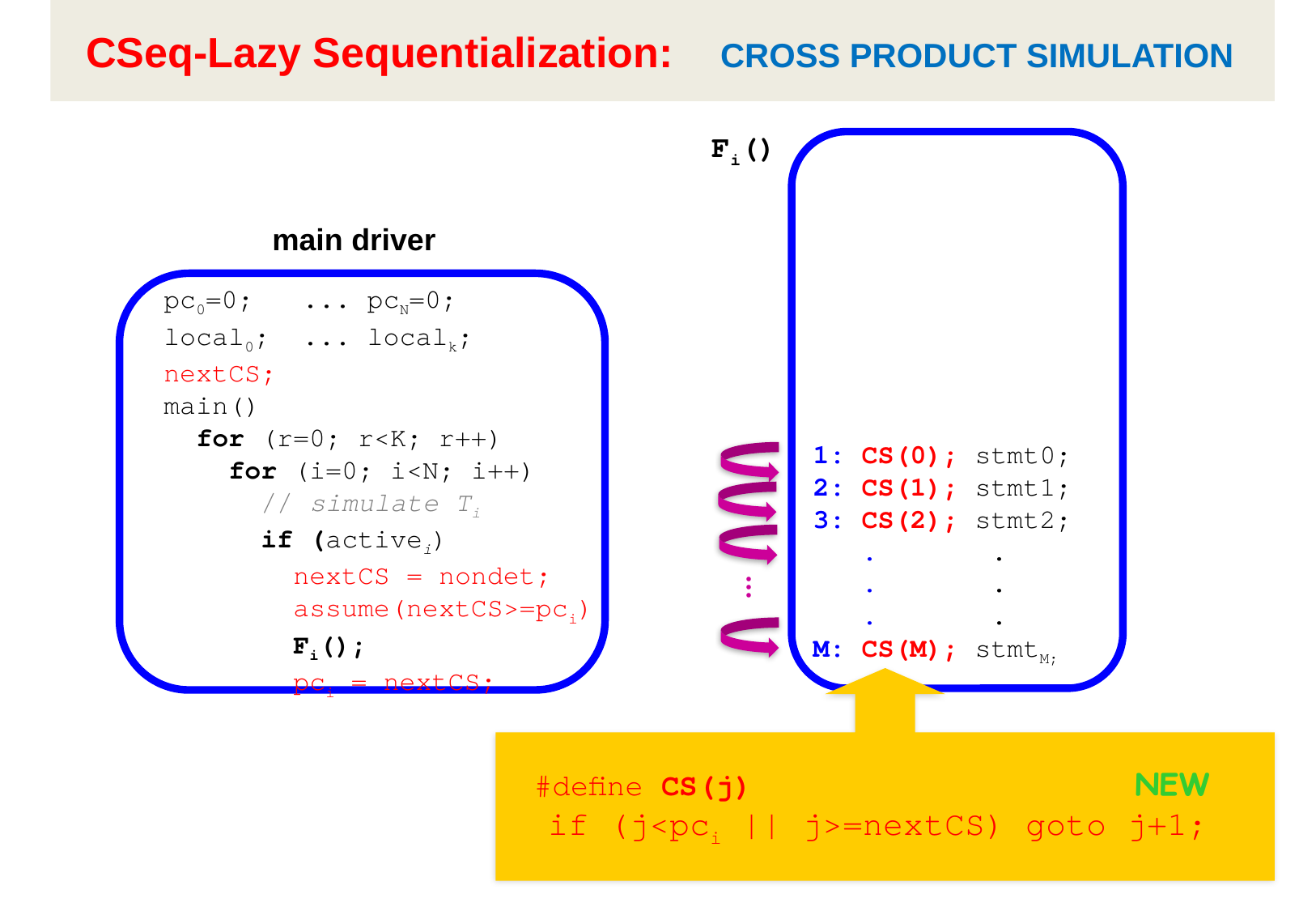

CSeq-Lazy Sequentialization:    CROSS PRODUCT SIMULATION
#
Fi()

switch(pck) {
  case 0: goto 0;
  case 1: goto 1;
  case 2: goto 2;	...
  case M: goto M;
}

1: CS(0); stmt0;
2: CS(1); stmt1;
3: CS(2); stmt2;
   .       .
   . E XE  .
   .       .
M: CS(M); stmtM;
main driver

pc0=0;   ... pcN=0;
local0;  ... localk;
nextCS;
main()
  for (r=0; r<K; r++)
    for (i=0; i<N; i++)
      // simulate Ti
      if (activei)
        nextCS = nondet;
        assume(nextCS>=pci)
        Fi();
        pci = nextCS;

 ...

  #define CS(j)                     NEW
  if (j<pci || j>=nextCS) goto j+1;